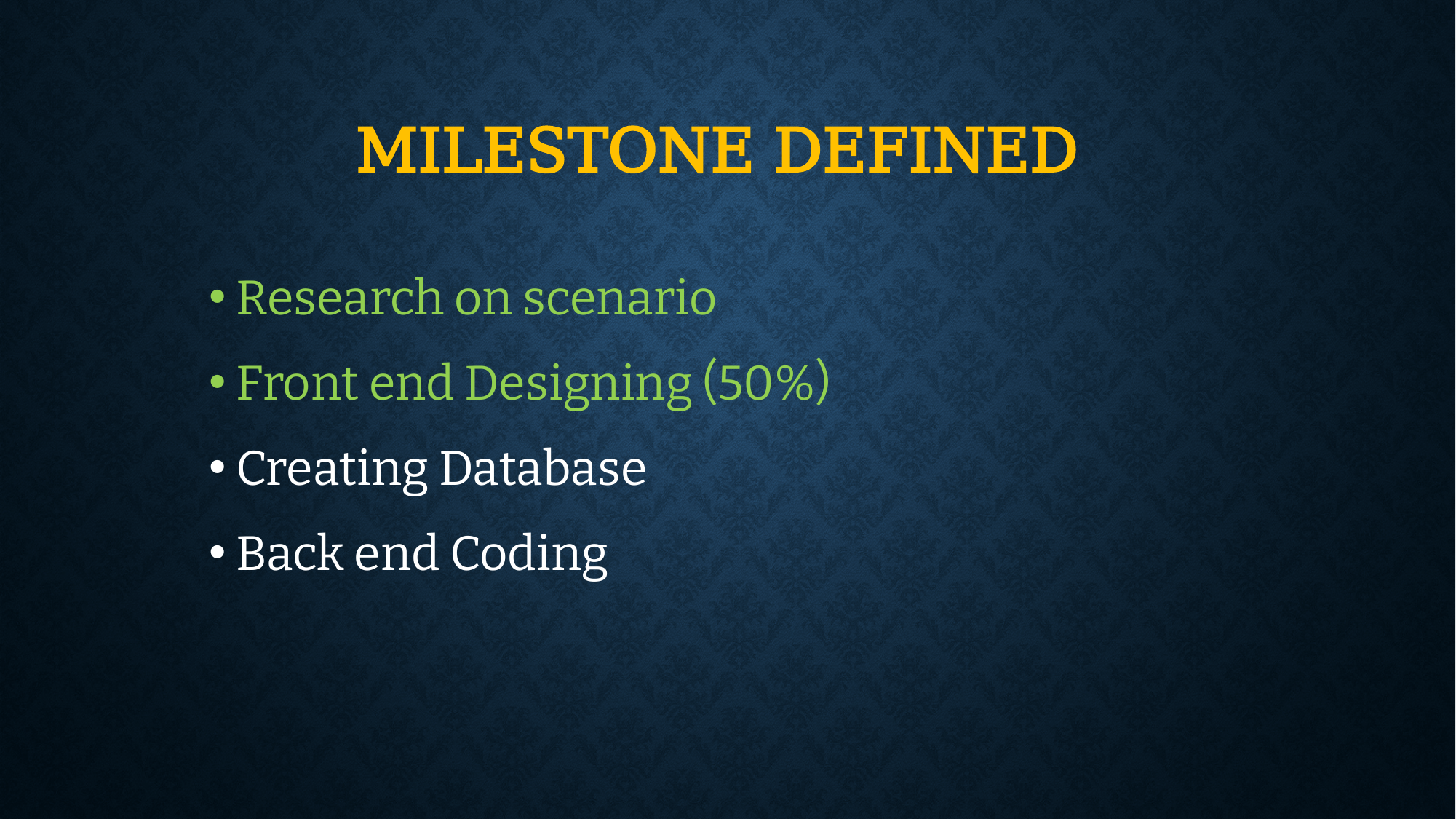

# Milestone defined
Research on scenario
Front end Designing (50%)
Creating Database
Back end Coding